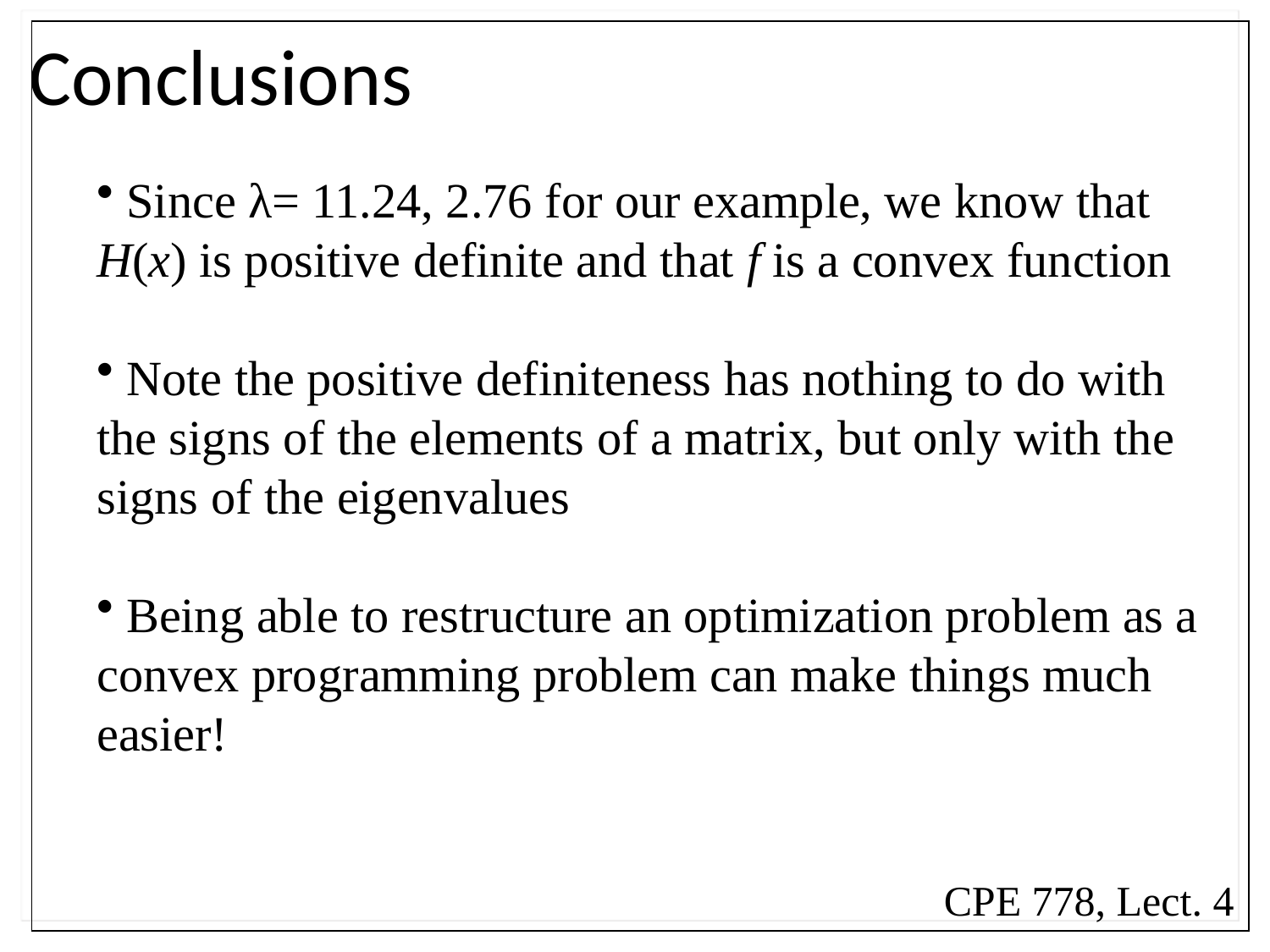

# Conclusions

 Since λ= 11.24, 2.76 for our example, we know that
H(x) is positive definite and that f is a convex function

 Note the positive definiteness has nothing to do with
the signs of the elements of a matrix, but only with the
signs of the eigenvalues

 Being able to restructure an optimization problem as a
convex programming problem can make things much
easier!
CPE 778, Lect. 4